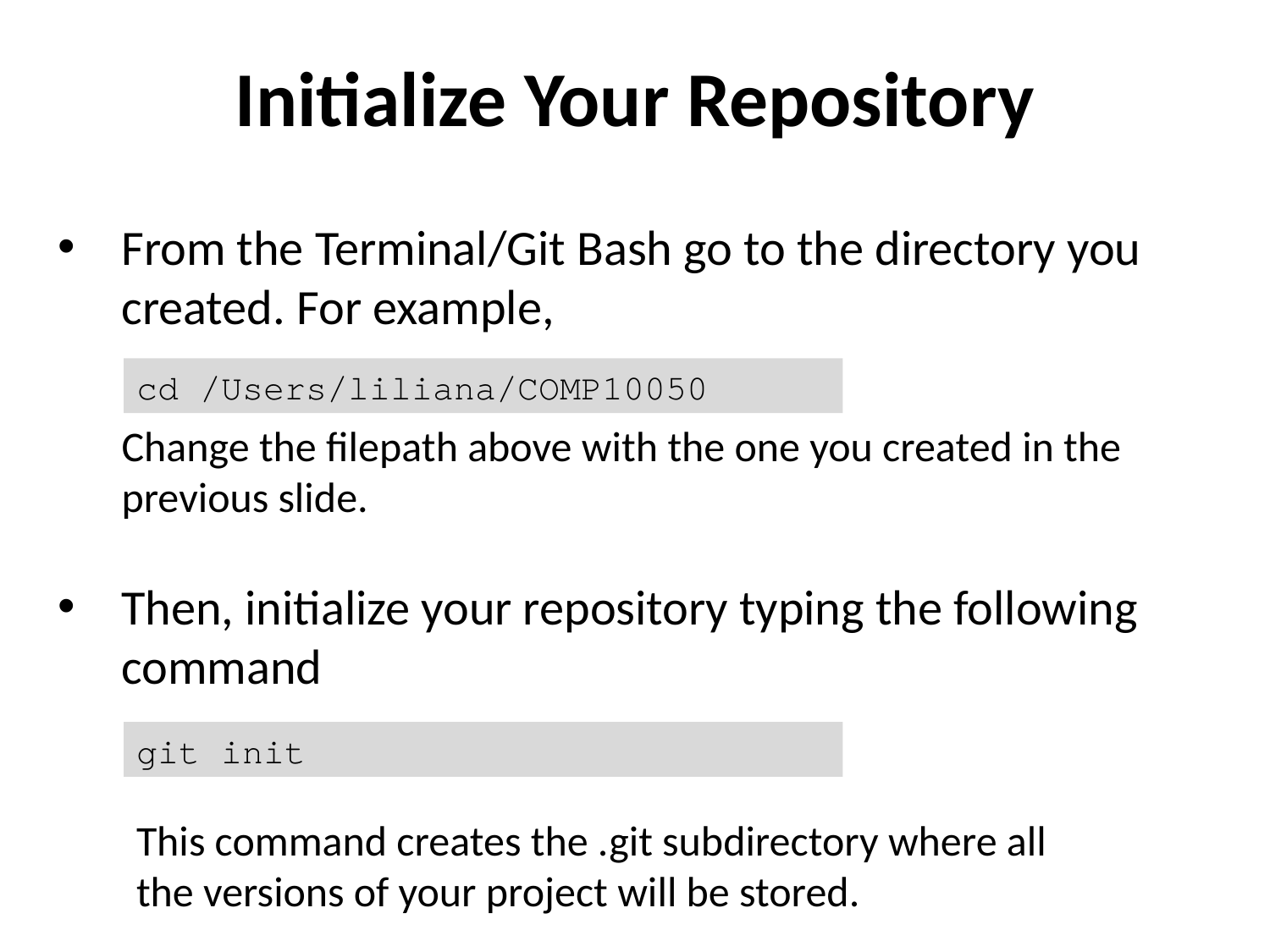

Initialize Your Repository
From the Terminal/Git Bash go to the directory you created. For example,

Change the filepath above with the one you created in the previous slide.
cd /Users/liliana/COMP10050
Then, initialize your repository typing the following command

git init
This command creates the .git subdirectory where all the versions of your project will be stored.